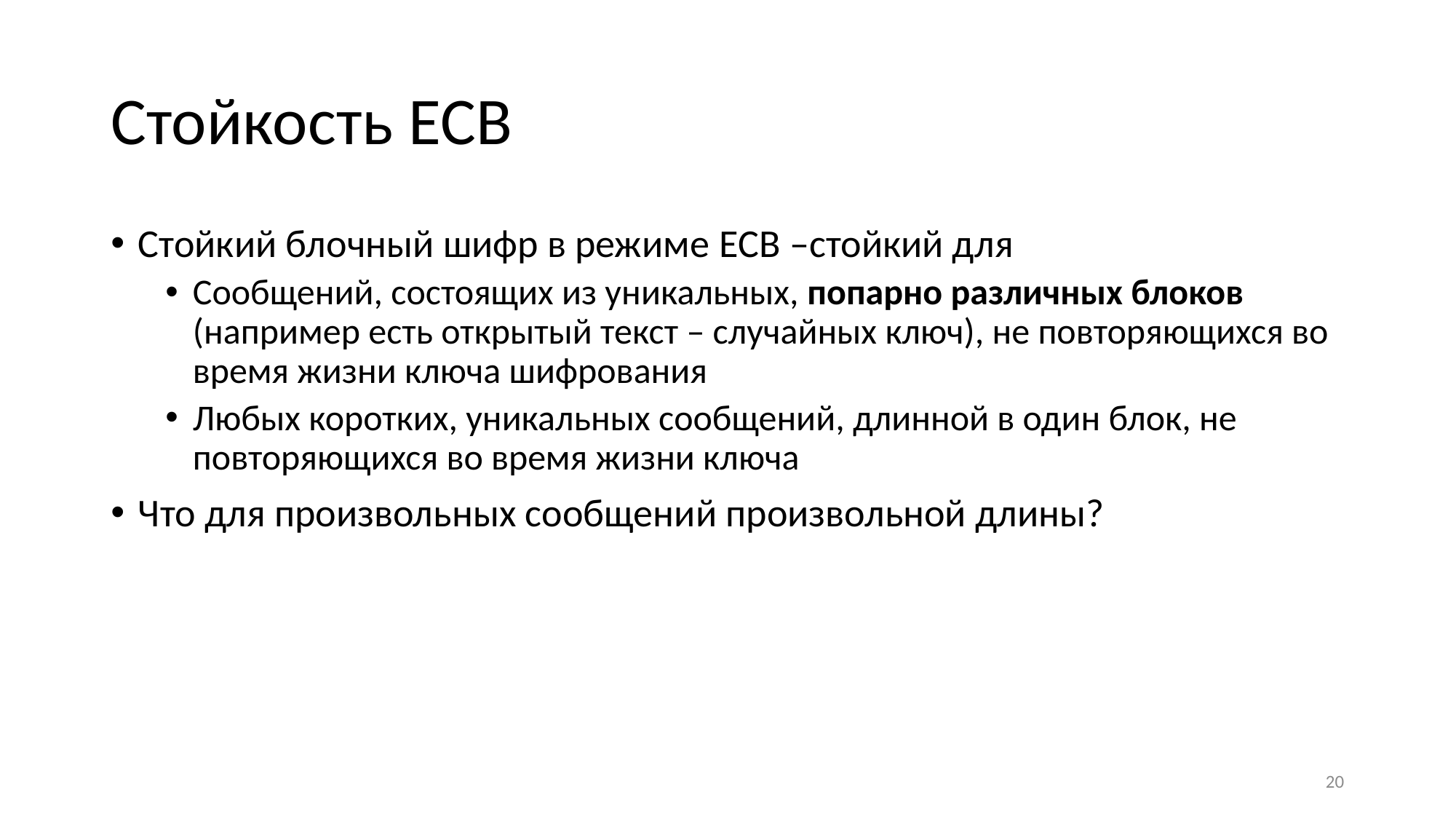

# Стойкость ECB
Стойкий блочный шифр в режиме ECB –стойкий для
Сообщений, состоящих из уникальных, попарно различных блоков (например есть открытый текст – случайных ключ), не повторяющихся во время жизни ключа шифрования
Любых коротких, уникальных сообщений, длинной в один блок, не повторяющихся во время жизни ключа
Что для произвольных сообщений произвольной длины?

20